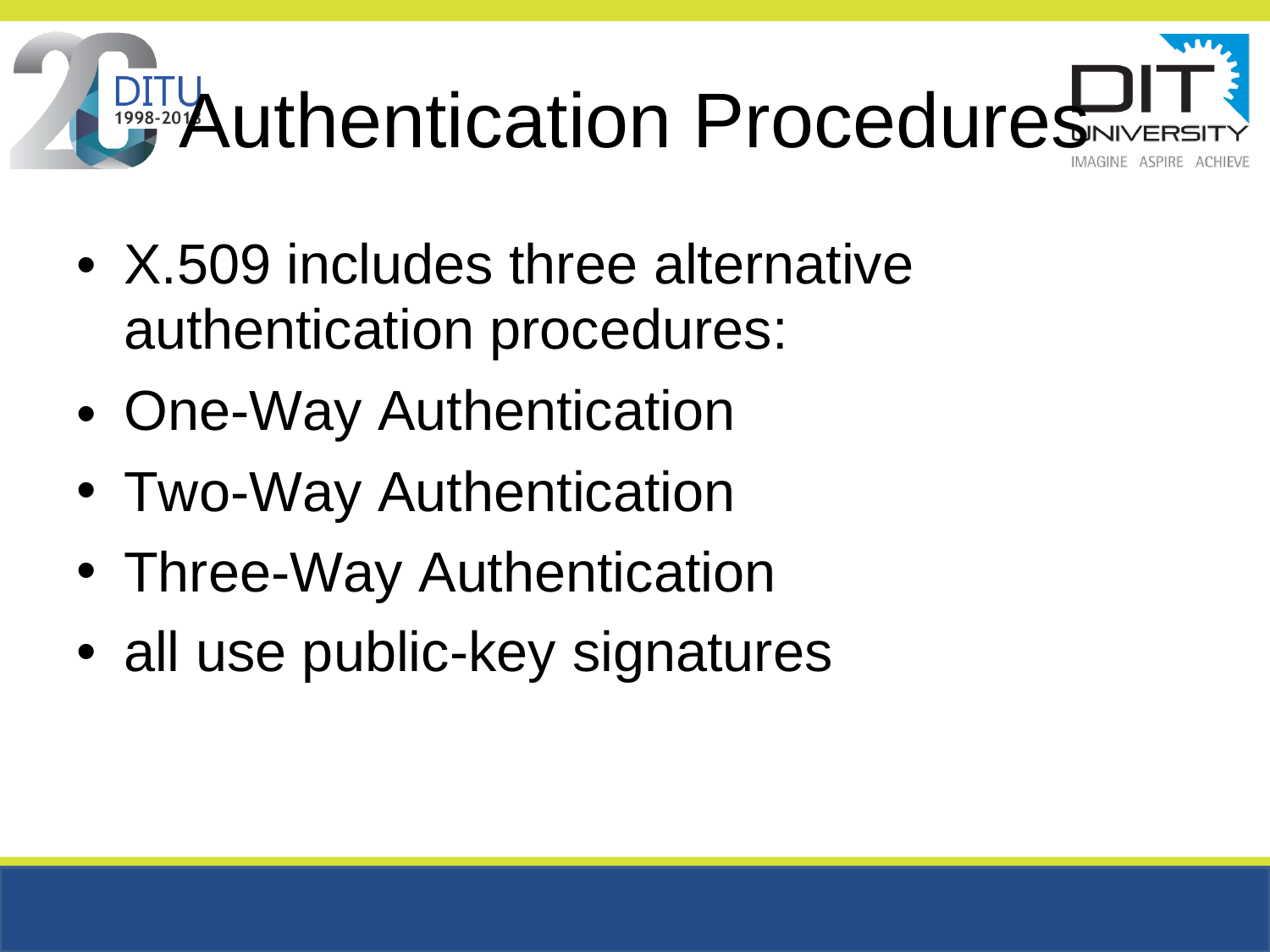

Authentication
Procedures
•
X.509 includes three alternative
authentication procedures:
One-Way Authentication
Two-Way Authentication
Three-Way Authentication
all use public-key signatures
•
•
•
•